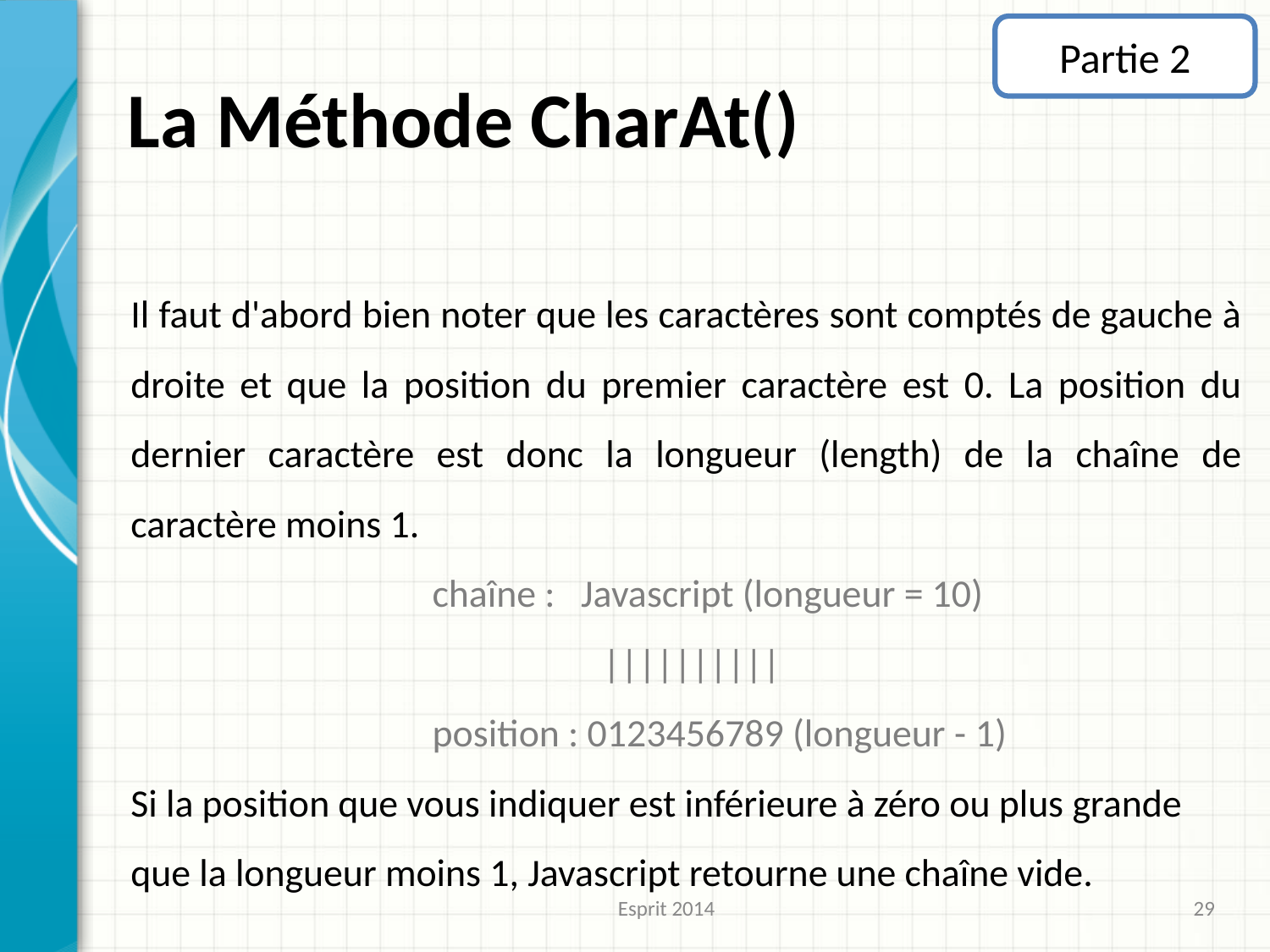

Partie 2
La Méthode CharAt()

Il faut d'abord bien noter que les caractères sont comptés de gauche à droite et que la position du premier caractère est 0. La position du dernier caractère est donc la longueur (length) de la chaîne de caractère moins 1.
			chaîne :   Javascript (longueur = 10)
 			     ||||||||||
		position : 0123456789 (longueur - 1)
Si la position que vous indiquer est inférieure à zéro ou plus grande que la longueur moins 1, Javascript retourne une chaîne vide.
Esprit 2014
29